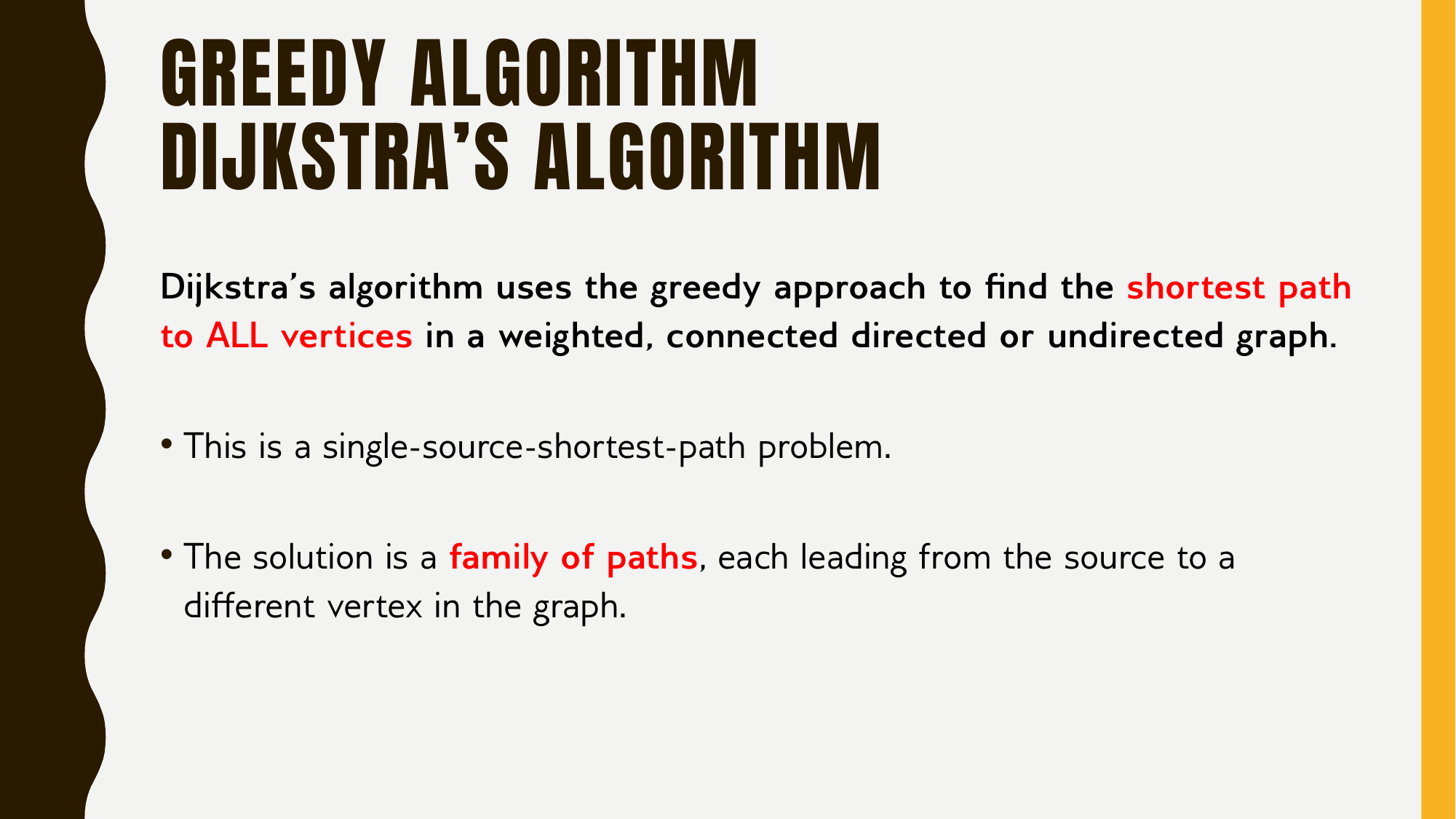

# Greedy algorithm Dijkstra’s Algorithm
Dijkstra’s algorithm uses the greedy approach to find the shortest path to ALL vertices in a weighted, connected directed or undirected graph.

This is a single-source-shortest-path problem.

The solution is a family of paths, each leading from the source to a different vertex in the graph.